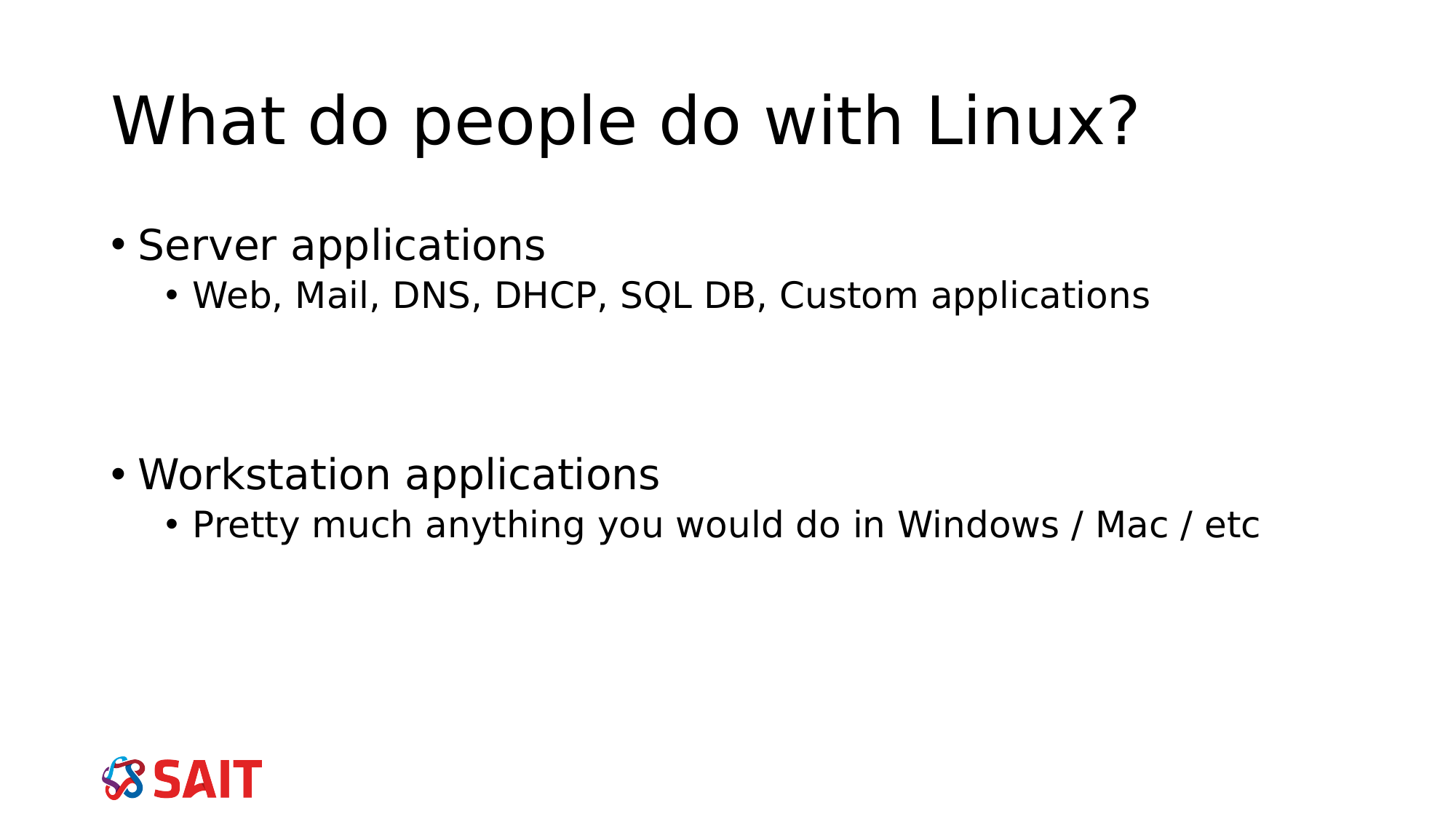

# What do people do with Linux?
Server applications
Web, Mail, DNS, DHCP, SQL DB, Custom applications

Workstation applications
Pretty much anything you would do in Windows / Mac / etc